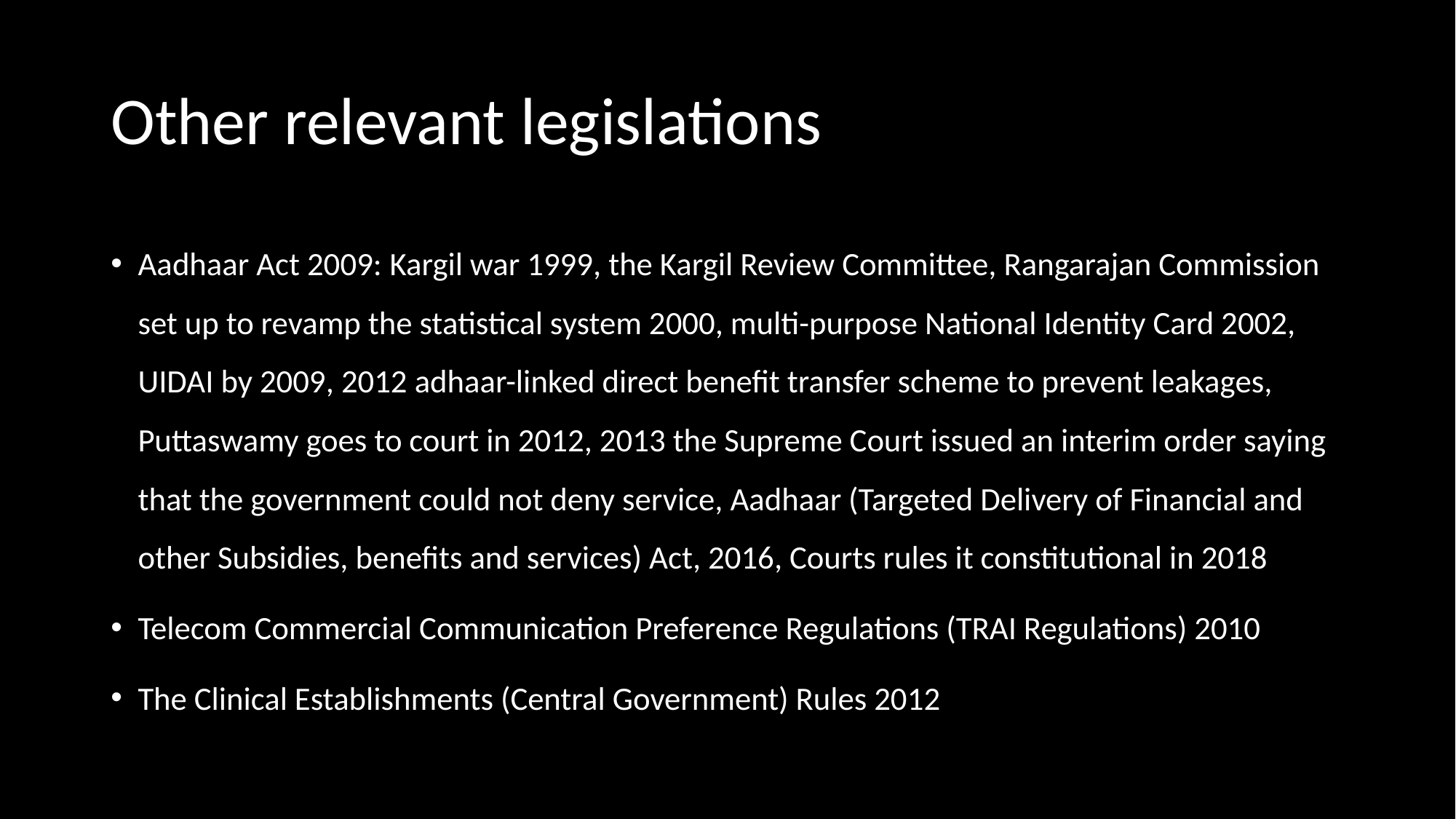

# Other relevant legislations
Aadhaar Act 2009: Kargil war 1999, the Kargil Review Committee, Rangarajan Commission set up to revamp the statistical system 2000, multi-purpose National Identity Card 2002, UIDAI by 2009, 2012 adhaar-linked direct benefit transfer scheme to prevent leakages, Puttaswamy goes to court in 2012, 2013 the Supreme Court issued an interim order saying that the government could not deny service, Aadhaar (Targeted Delivery of Financial and other Subsidies, benefits and services) Act, 2016, Courts rules it constitutional in 2018
Telecom Commercial Communication Preference Regulations (TRAI Regulations) 2010
The Clinical Establishments (Central Government) Rules 2012